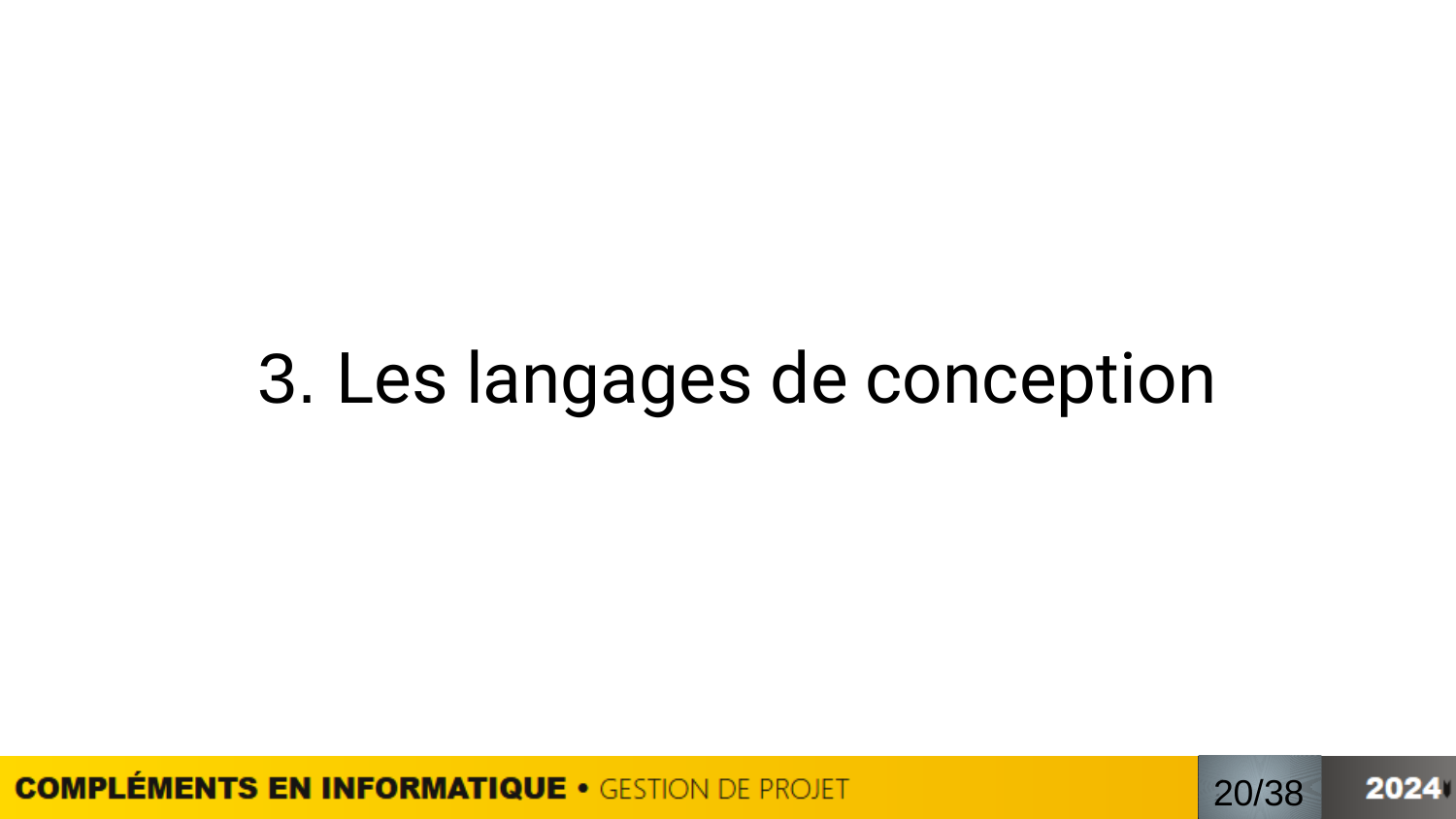

# 3. Les langages de conception
/
20/38